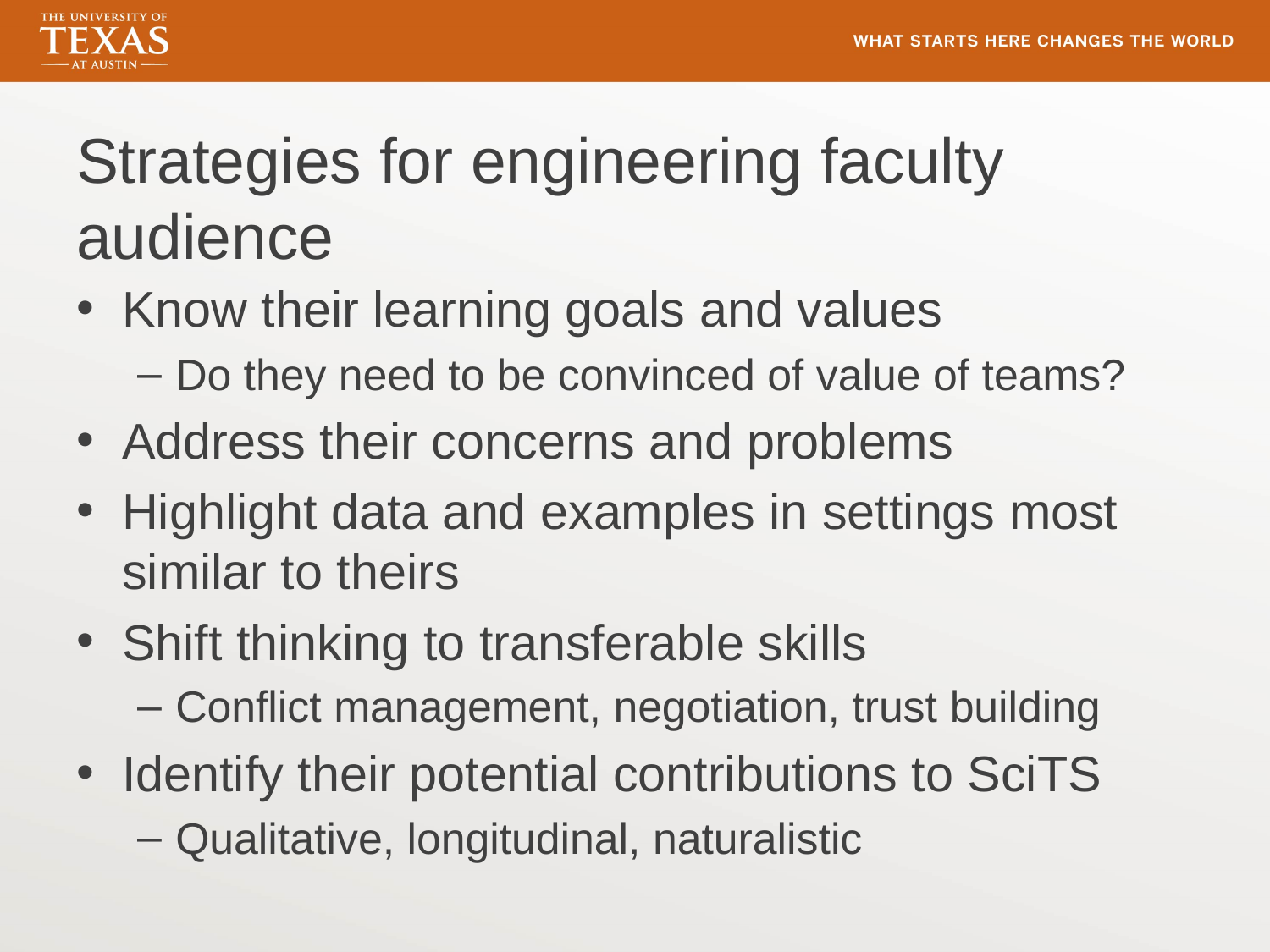

# Strategies for engineering faculty audience
Know their learning goals and values
Do they need to be convinced of value of teams?
Address their concerns and problems
Highlight data and examples in settings most similar to theirs
Shift thinking to transferable skills
Conflict management, negotiation, trust building
Identify their potential contributions to SciTS
Qualitative, longitudinal, naturalistic